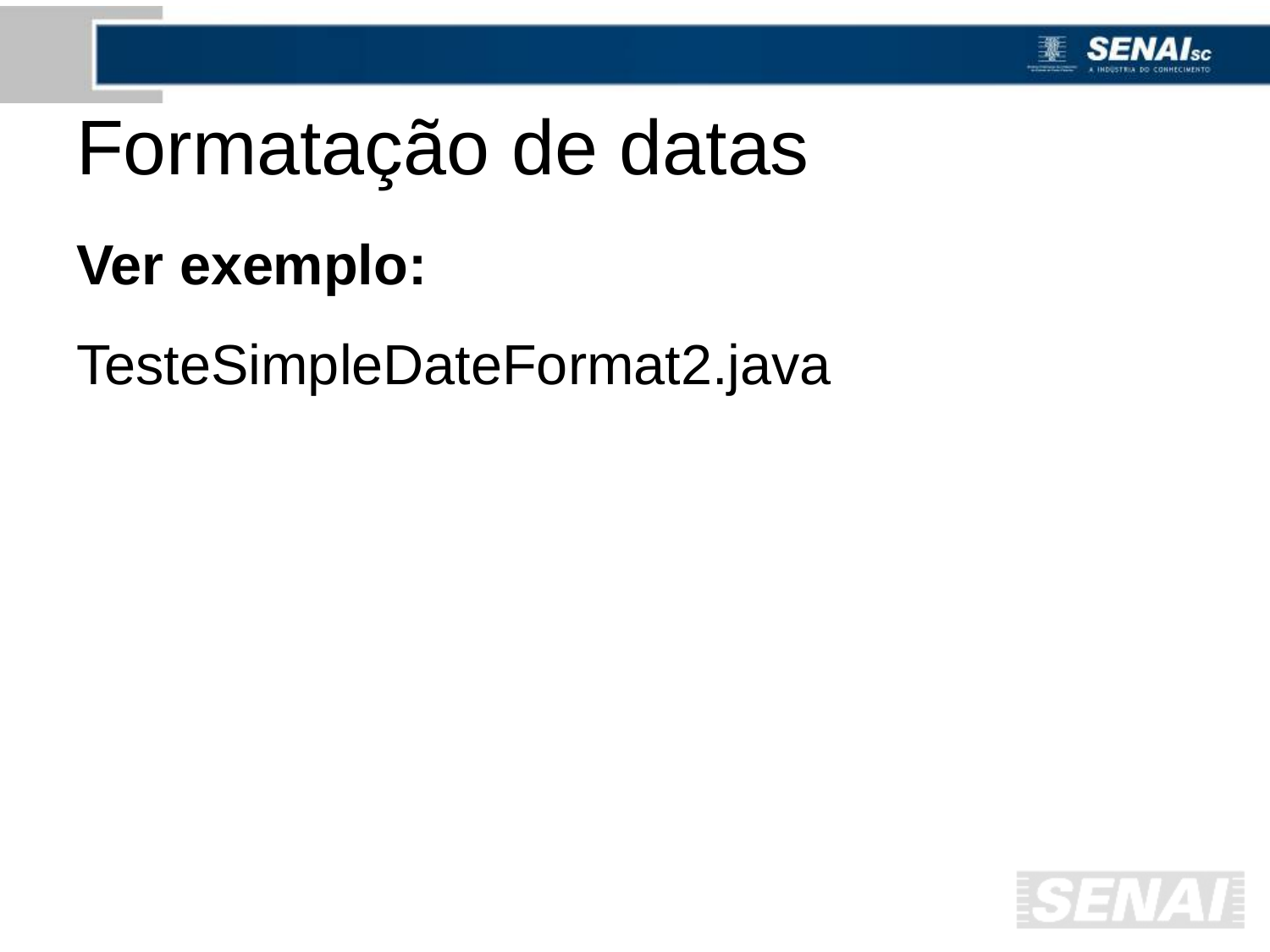

# Formatação de datas
Ver exemplo:
TesteSimpleDateFormat2.java